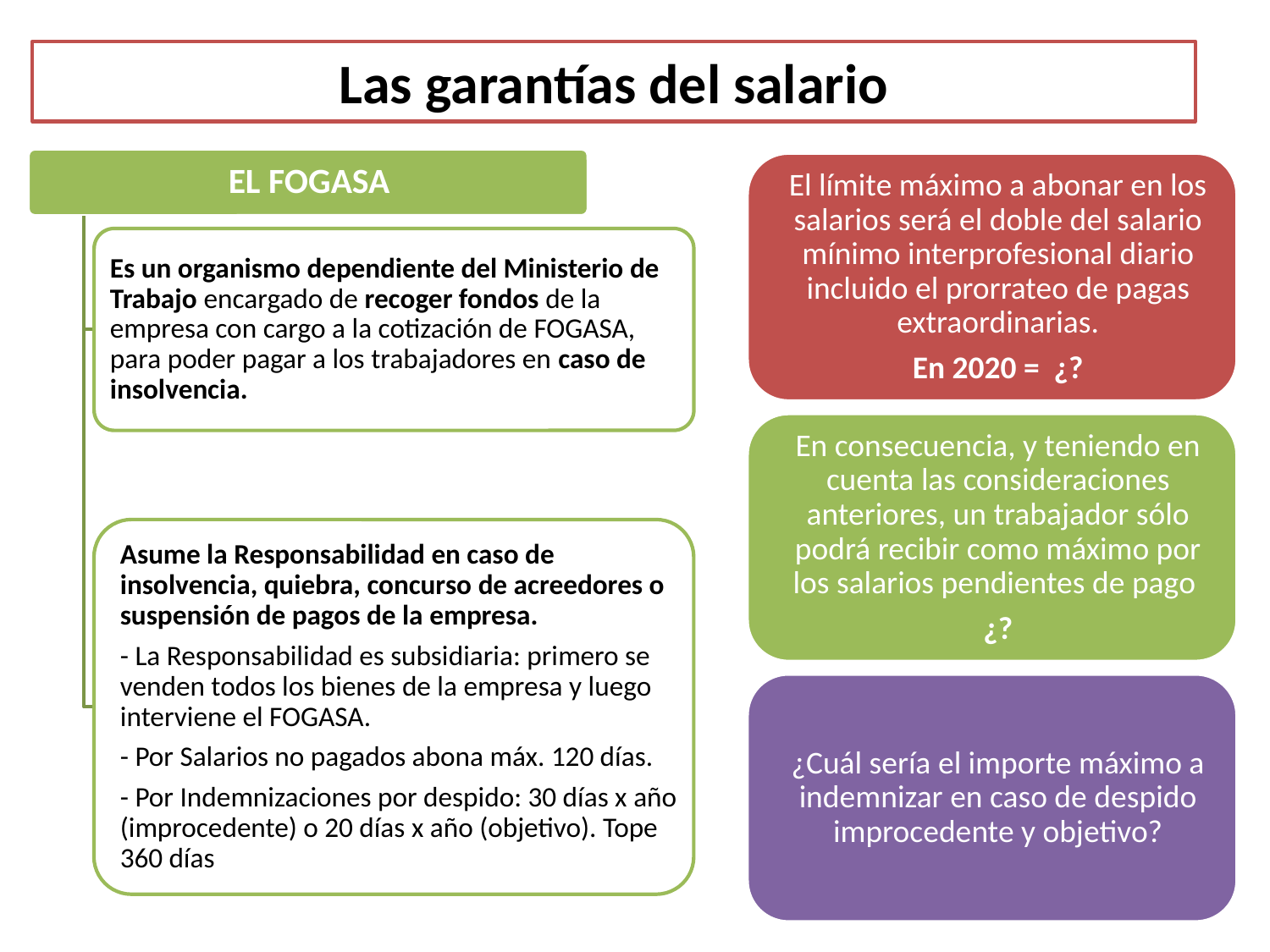

Las garantías del salario
EL FOGASA
Es un organismo dependiente del Ministerio de Trabajo encargado de recoger fondos de la empresa con cargo a la cotización de FOGASA, para poder pagar a los trabajadores en caso de insolvencia.
Asume la Responsabilidad en caso de insolvencia, quiebra, concurso de acreedores o suspensión de pagos de la empresa.
- La Responsabilidad es subsidiaria: primero se venden todos los bienes de la empresa y luego interviene el FOGASA.
- Por Salarios no pagados abona máx. 120 días.
- Por Indemnizaciones por despido: 30 días x año (improcedente) o 20 días x año (objetivo). Tope 360 días
El límite máximo a abonar en los salarios será el doble del salario mínimo interprofesional diario incluido el prorrateo de pagas extraordinarias.
En 2020 =  ¿?
En consecuencia, y teniendo en cuenta las consideraciones anteriores, un trabajador sólo podrá recibir como máximo por los salarios pendientes de pago
¿?
¿Cuál sería el importe máximo a indemnizar en caso de despido improcedente y objetivo?